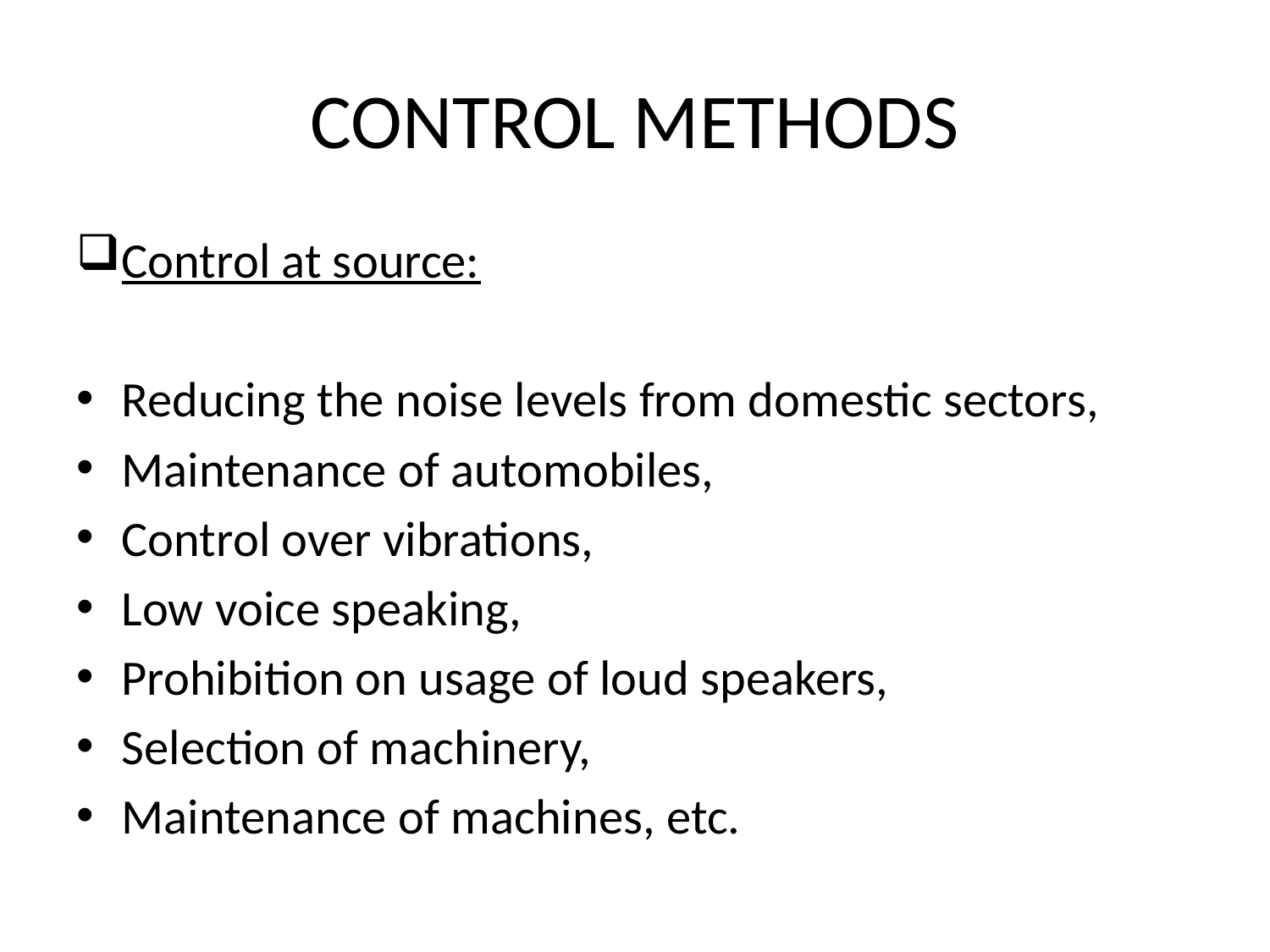

# CONTROL METHODS
Control at source:

Reducing the noise levels from domestic sectors,
Maintenance of automobiles,
Control over vibrations,
Low voice speaking,
Prohibition on usage of loud speakers,
Selection of machinery,
Maintenance of machines, etc.